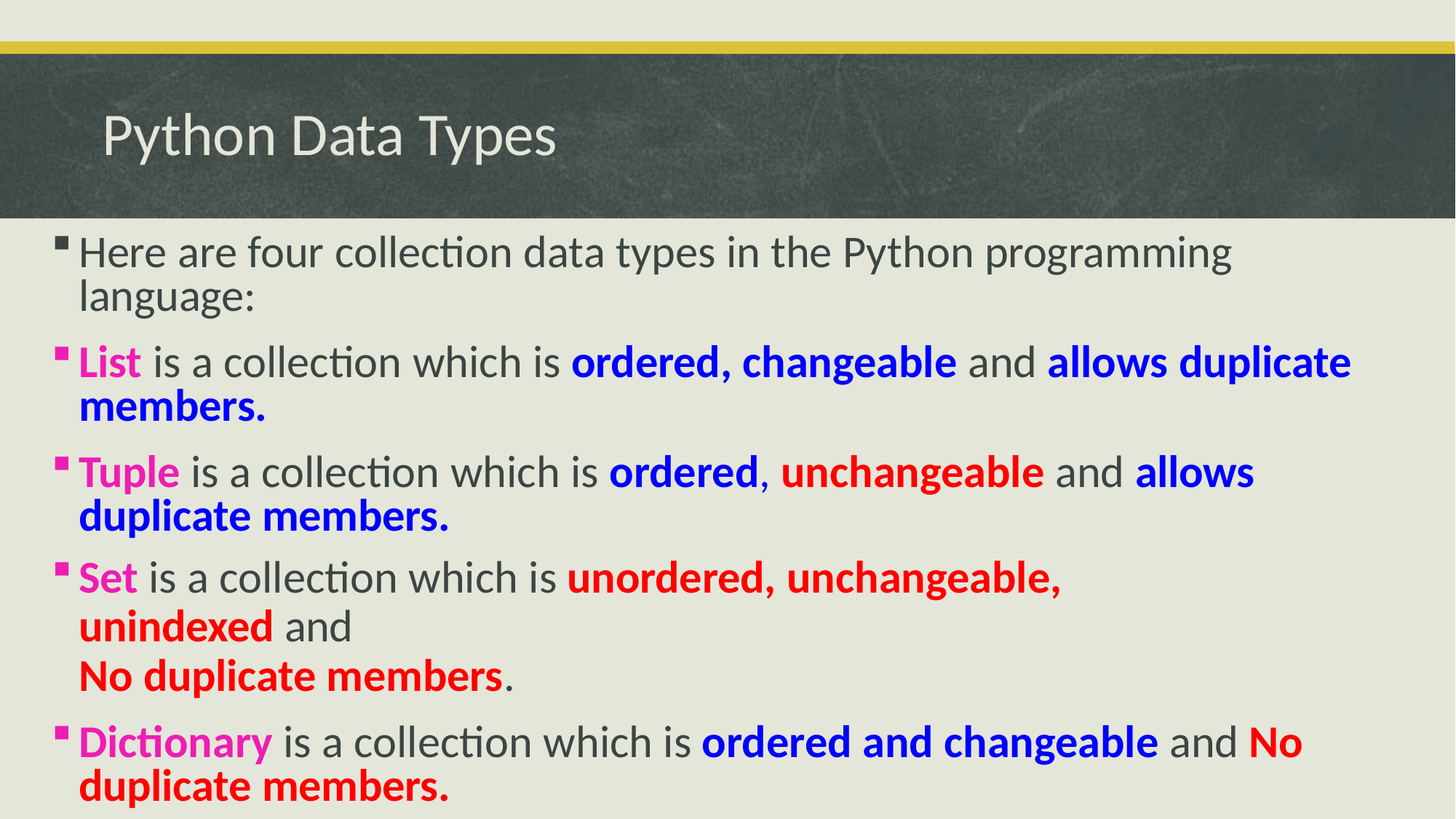

# Python Data Types
Here are four collection data types in the Python programming language:
List is a collection which is ordered, changeable and allows duplicate members.
Tuple is a collection which is ordered, unchangeable and allows duplicate members.
Set is a collection which is unordered, unchangeable, unindexed and
No duplicate members.
Dictionary is a collection which is ordered and changeable and No duplicate members.